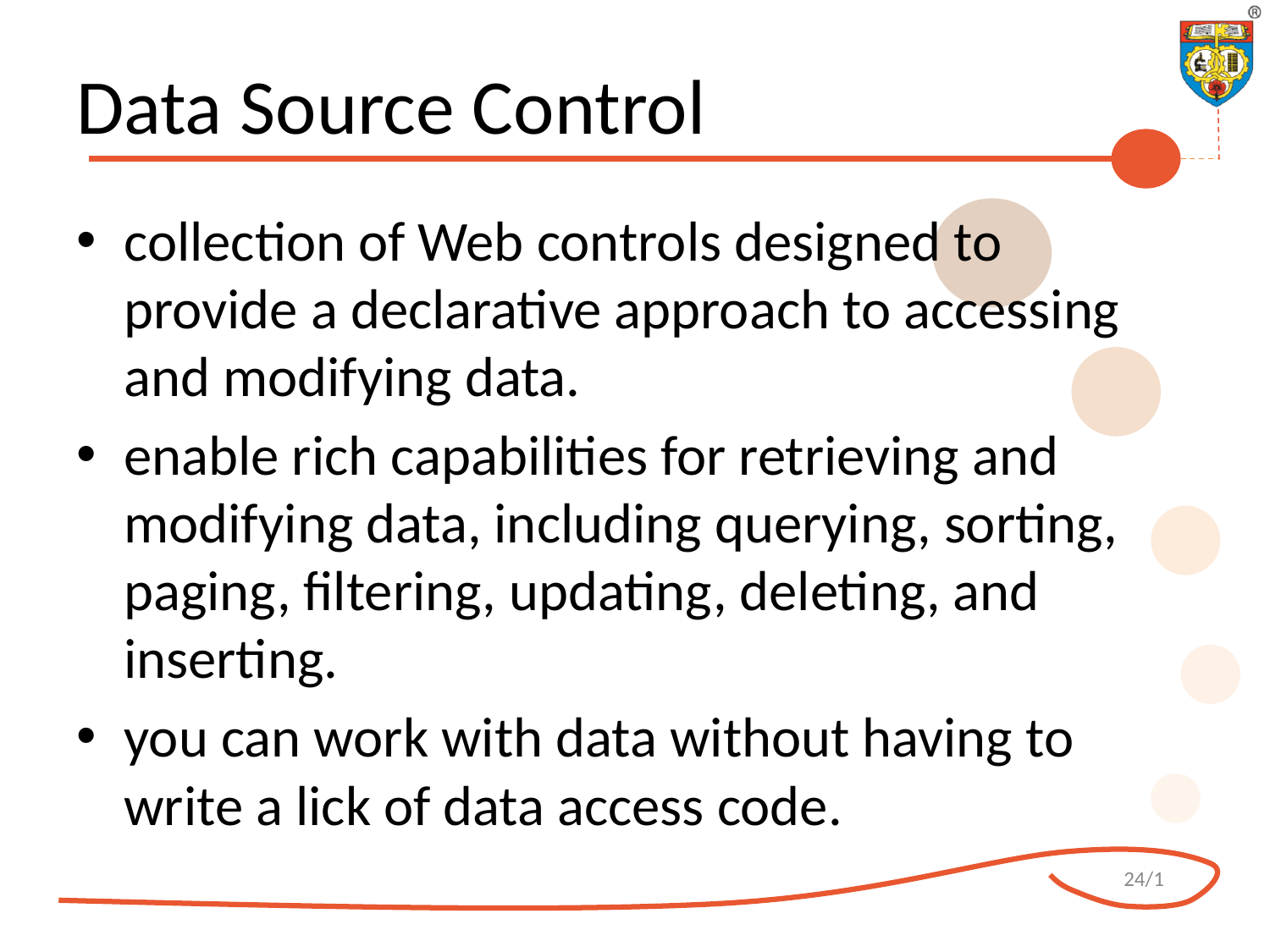

# Data Source Control
collection of Web controls designed to provide a declarative approach to accessing and modifying data.
enable rich capabilities for retrieving and modifying data, including querying, sorting, paging, filtering, updating, deleting, and inserting.
you can work with data without having to write a lick of data access code.